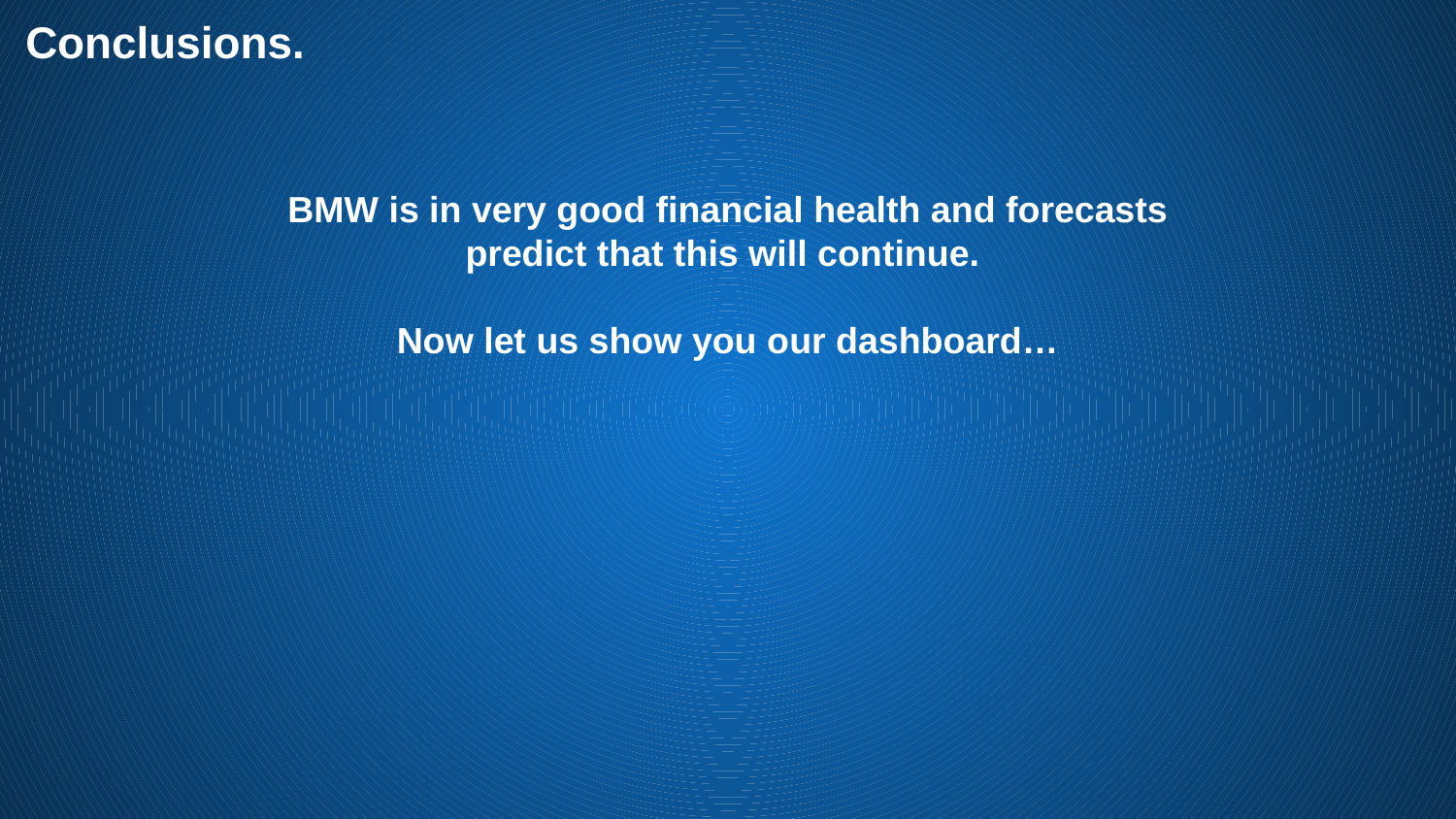

Conclusions.
BMW is in very good financial health and forecasts predict that this will continue.

Now let us show you our dashboard…